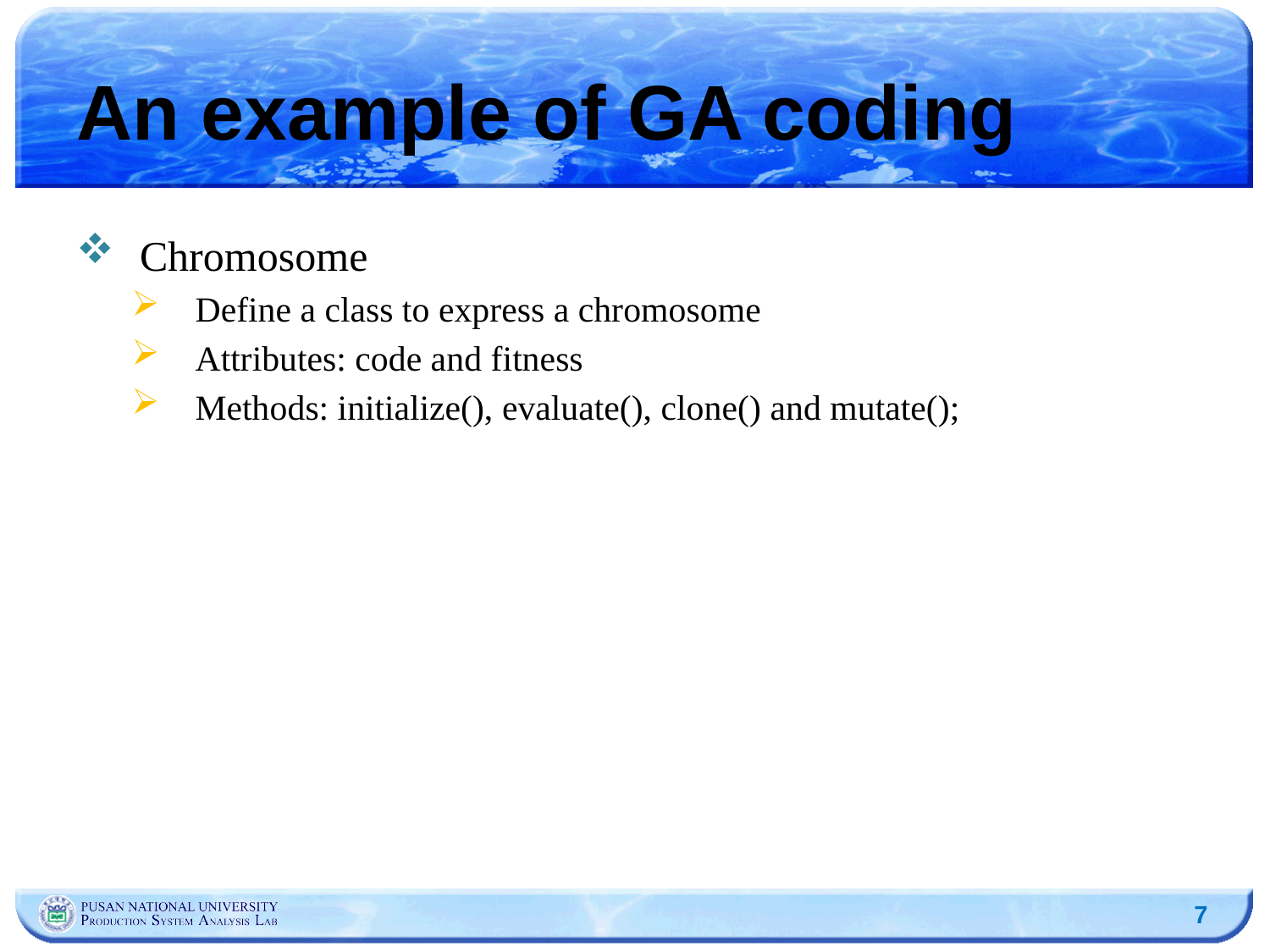

# An example of GA coding
Chromosome
Define a class to express a chromosome
Attributes: code and fitness
Methods: initialize(), evaluate(), clone() and mutate();
7